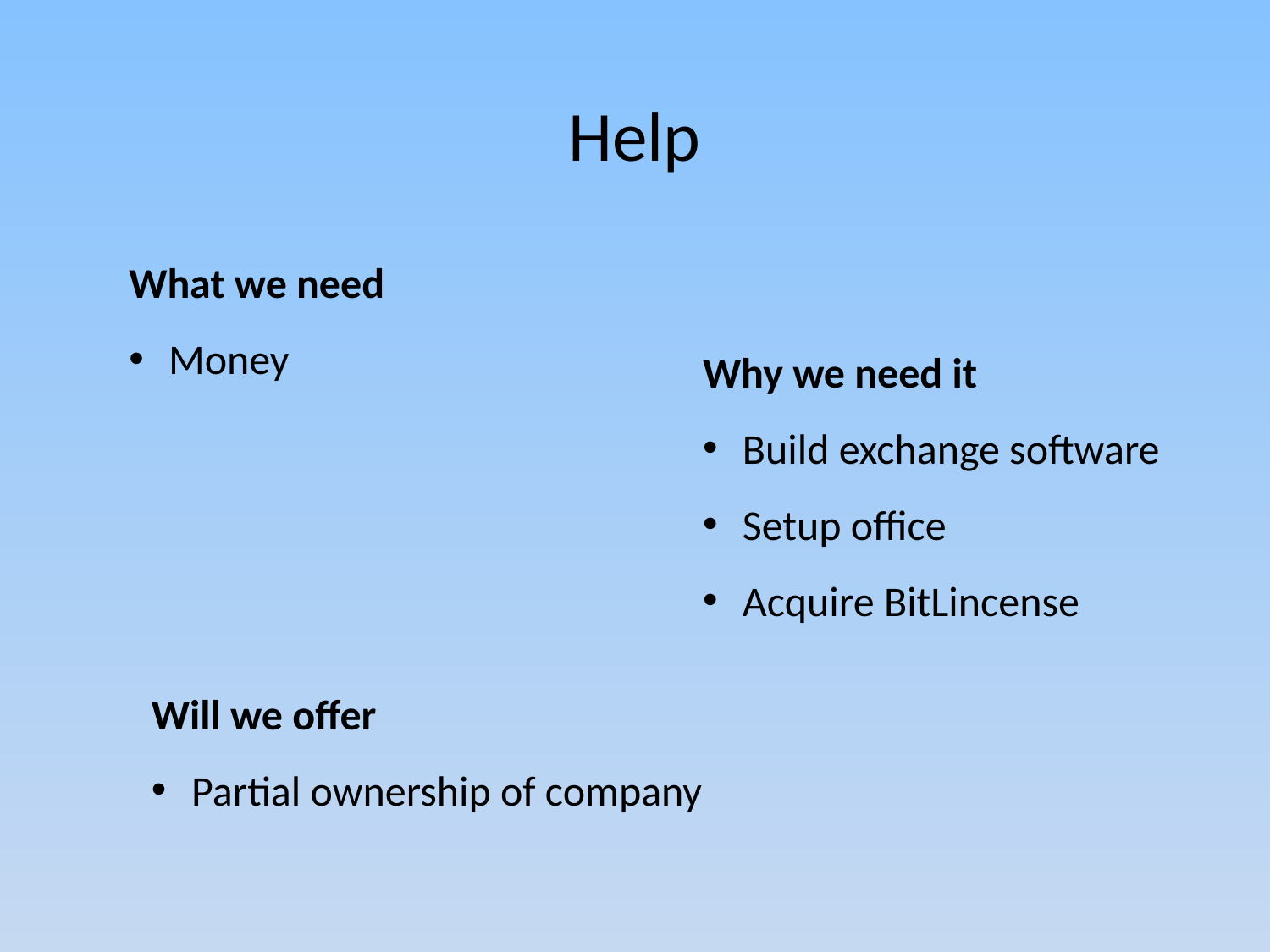

Help
What we need
Money
Why we need it
Build exchange software
Setup office
Acquire BitLincense
Will we offer
Partial ownership of company